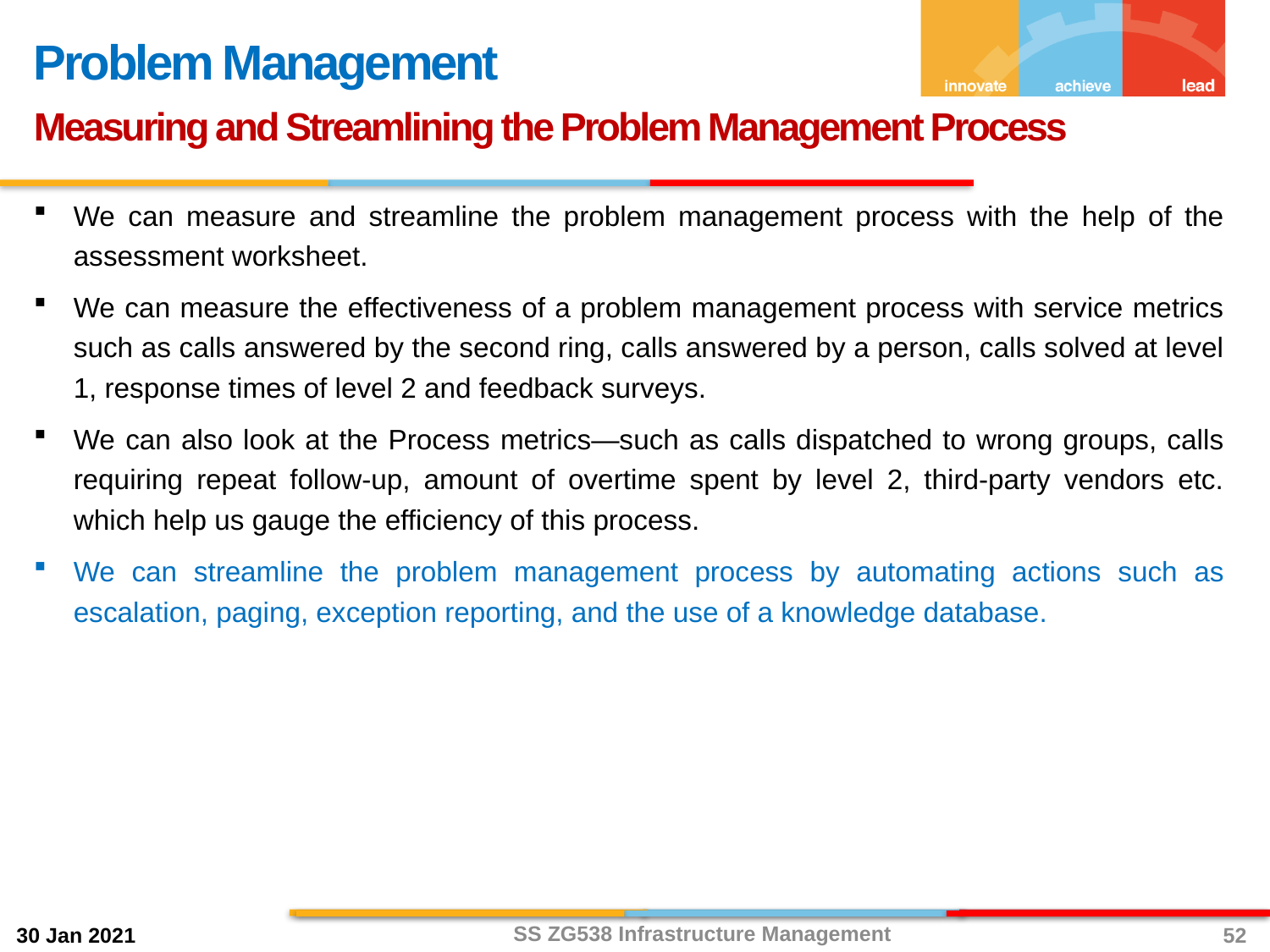

Problem Management
Measuring and Streamlining the Problem Management Process
We can measure and streamline the problem management process with the help of the assessment worksheet.
We can measure the effectiveness of a problem management process with service metrics such as calls answered by the second ring, calls answered by a person, calls solved at level 1, response times of level 2 and feedback surveys.
We can also look at the Process metrics—such as calls dispatched to wrong groups, calls requiring repeat follow-up, amount of overtime spent by level 2, third-party vendors etc. which help us gauge the efficiency of this process.
We can streamline the problem management process by automating actions such as escalation, paging, exception reporting, and the use of a knowledge database.
SS ZG538 Infrastructure Management
52